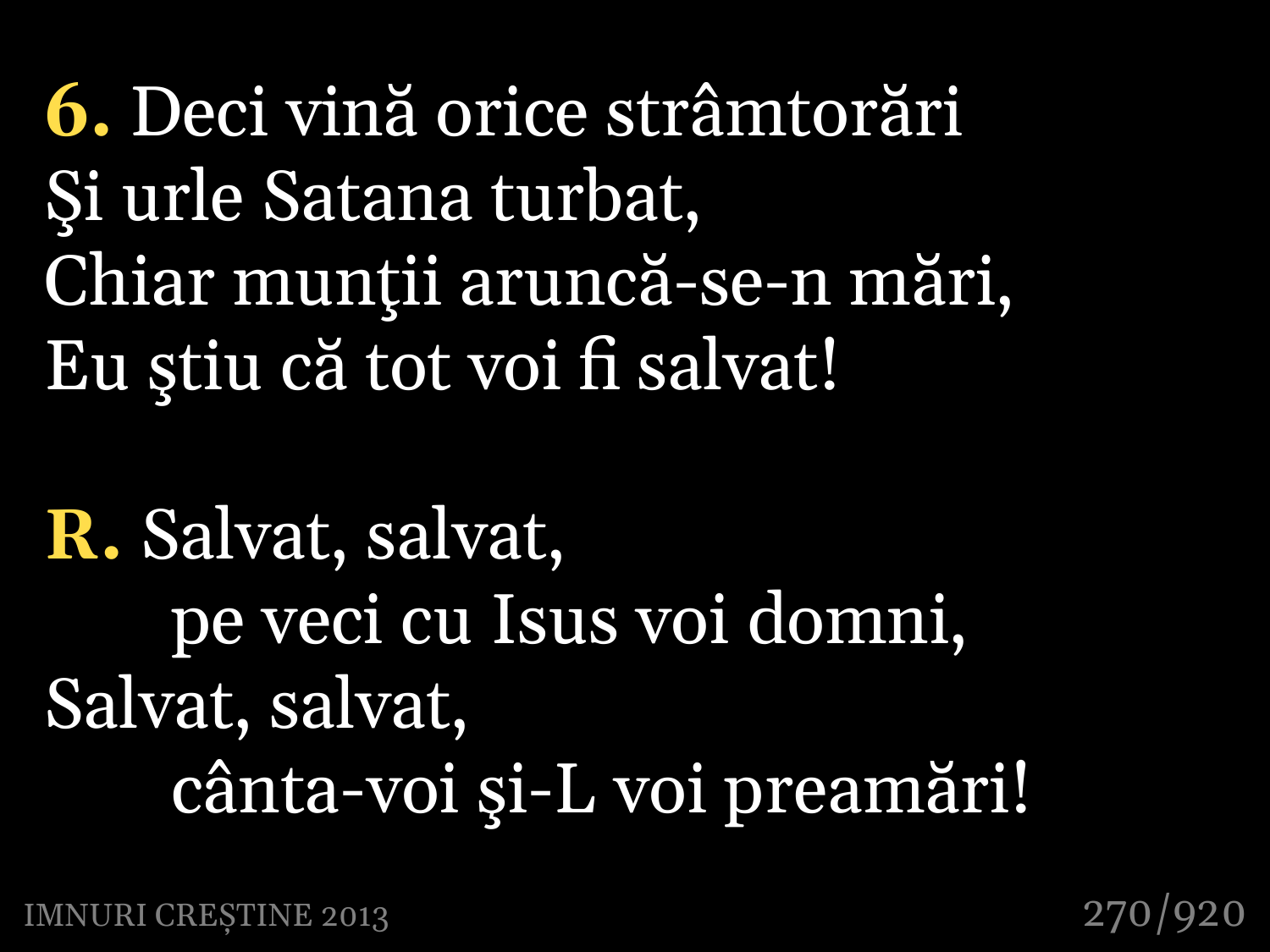

6. Deci vină orice strâmtorări
Şi urle Satana turbat,
Chiar munţii aruncă-se-n mări,
Eu ştiu că tot voi fi salvat!

R. Salvat, salvat,
	pe veci cu Isus voi domni,
Salvat, salvat,
	cânta-voi şi-L voi preamări!
270/920
IMNURI CREȘTINE 2013